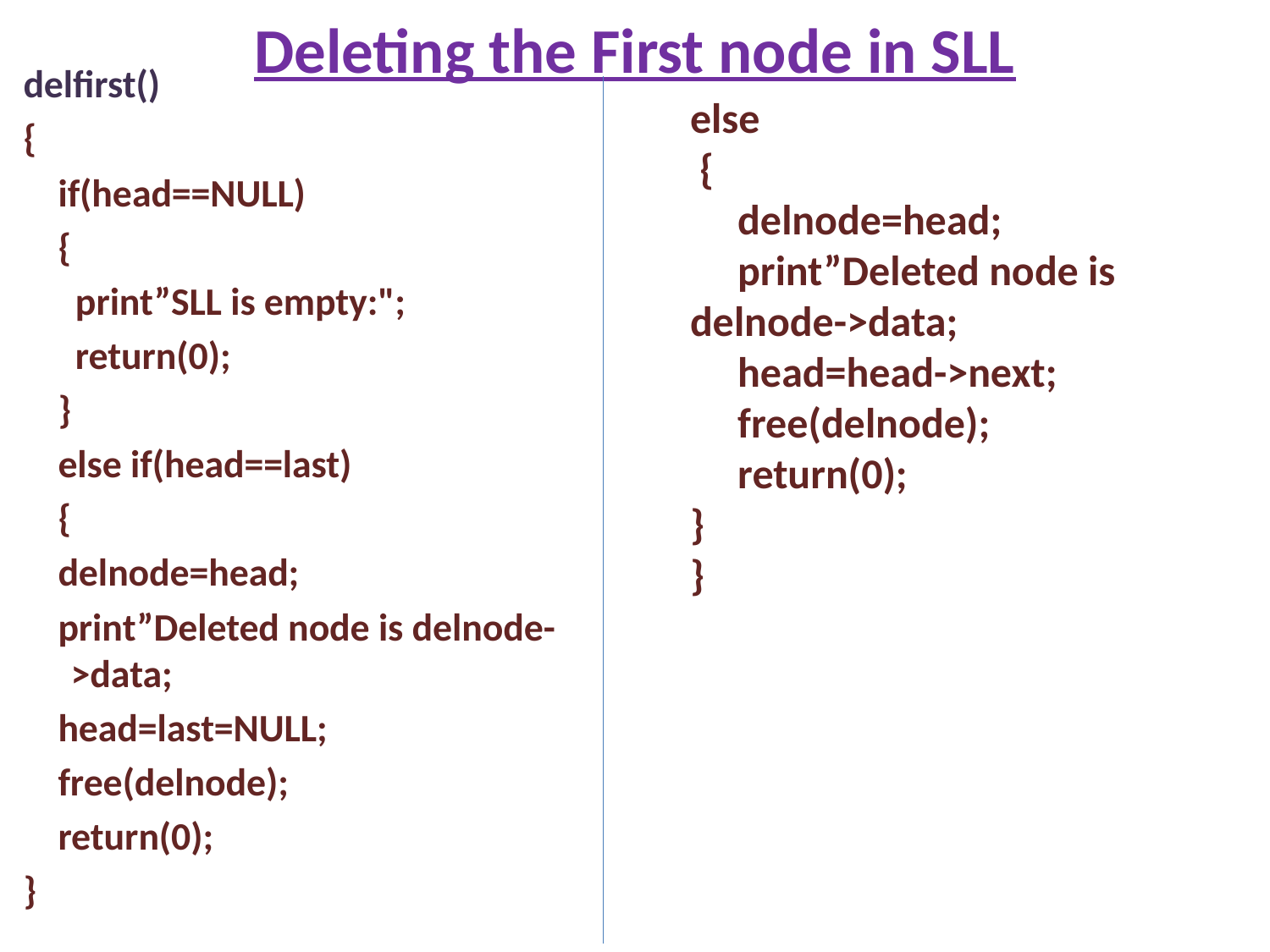

# Deleting the First node in SLL
delfirst()
{
    if(head==NULL)
    {
      print”SLL is empty:";
      return(0);
    }
    else if(head==last)
    {
    delnode=head;
    print”Deleted node is delnode->data;
    head=last=NULL;
    free(delnode);
    return(0);
}
else
 {
     delnode=head;
     print”Deleted node is delnode->data;
     head=head->next;
     free(delnode);
     return(0);
}
}